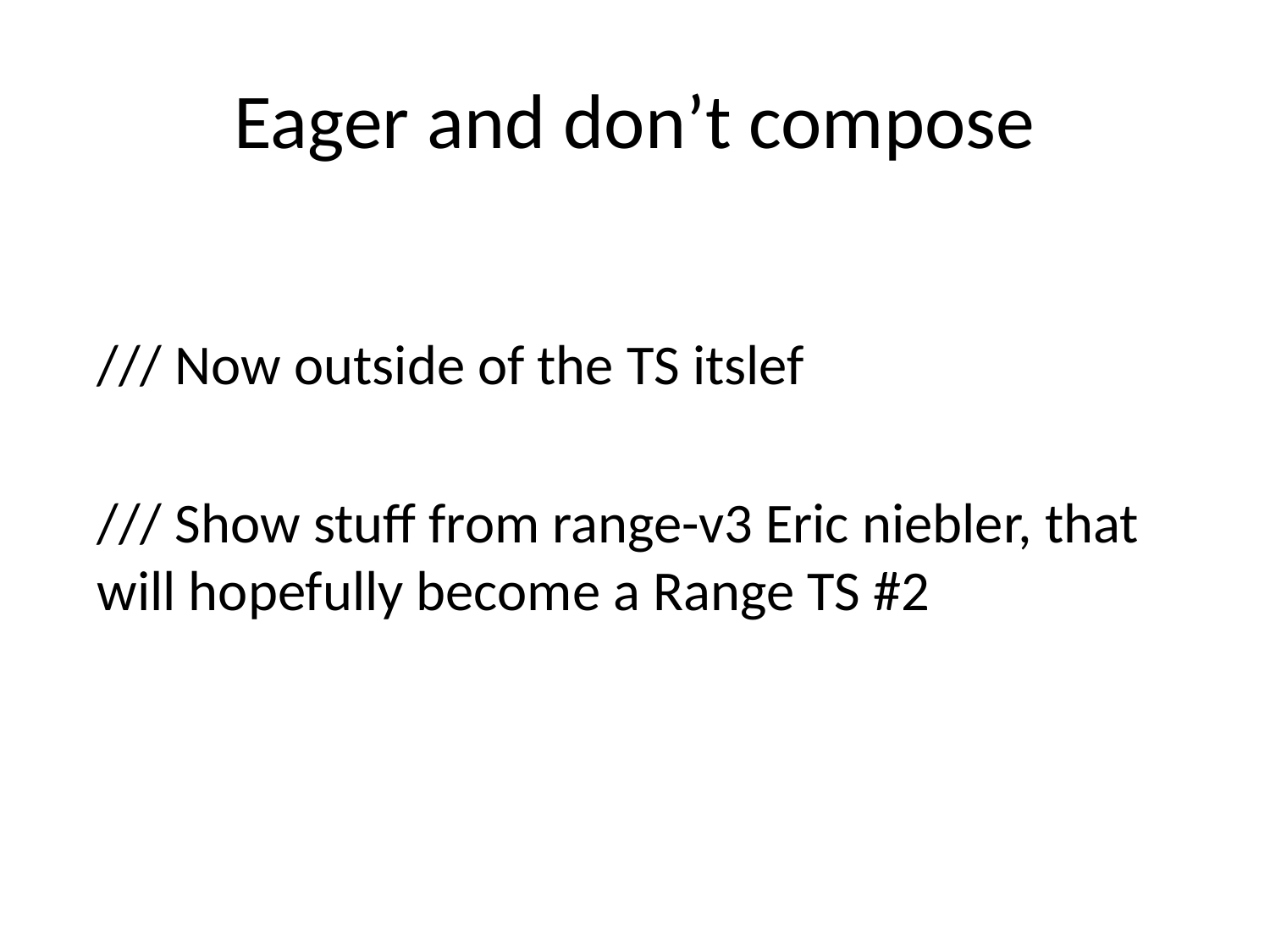

# Eager and don’t compose

/// Now outside of the TS itslef

/// Show stuff from range-v3 Eric niebler, that will hopefully become a Range TS #2